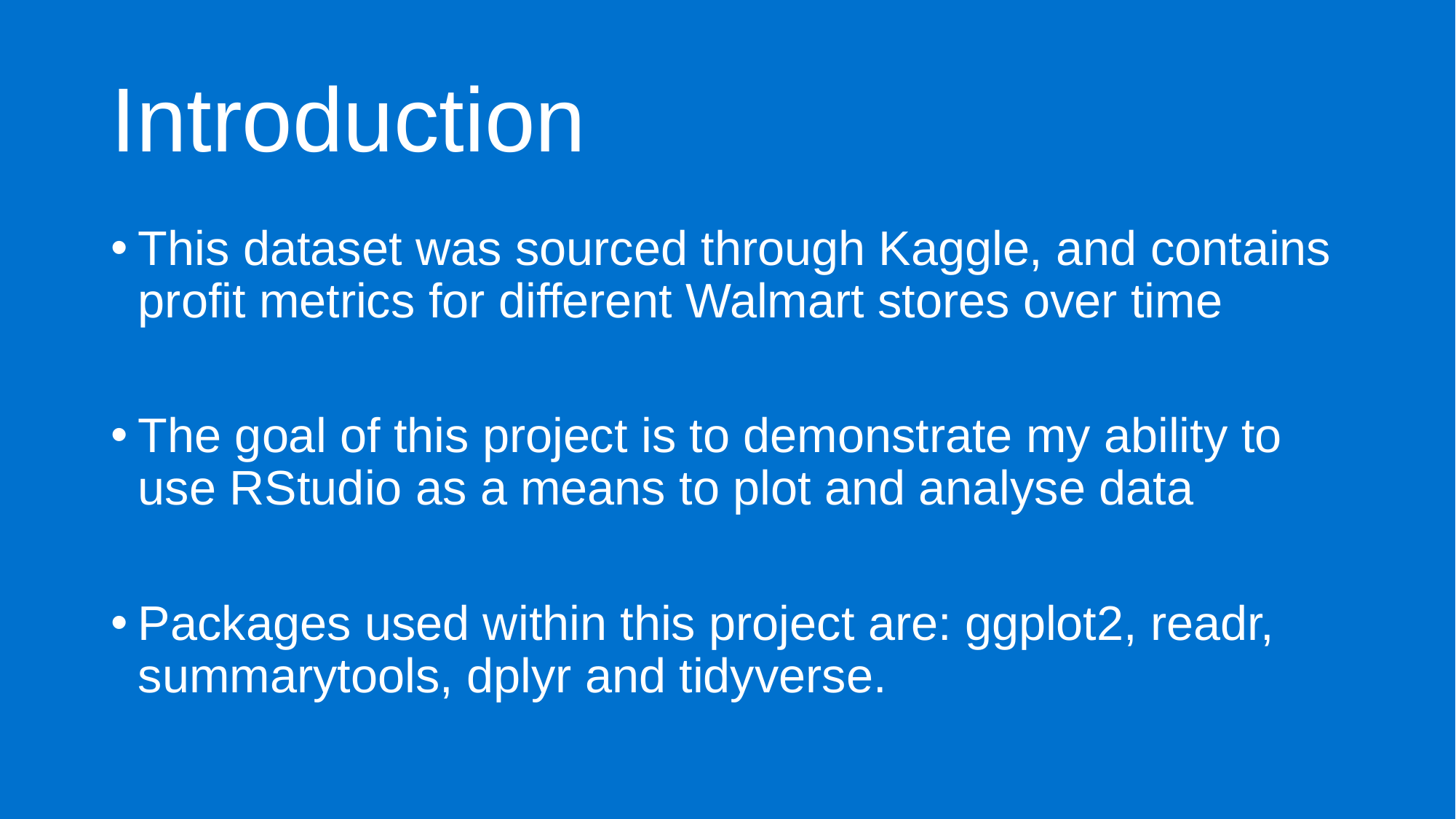

# Introduction
This dataset was sourced through Kaggle, and contains profit metrics for different Walmart stores over time

The goal of this project is to demonstrate my ability to use RStudio as a means to plot and analyse data

Packages used within this project are: ggplot2, readr, summarytools, dplyr and tidyverse.